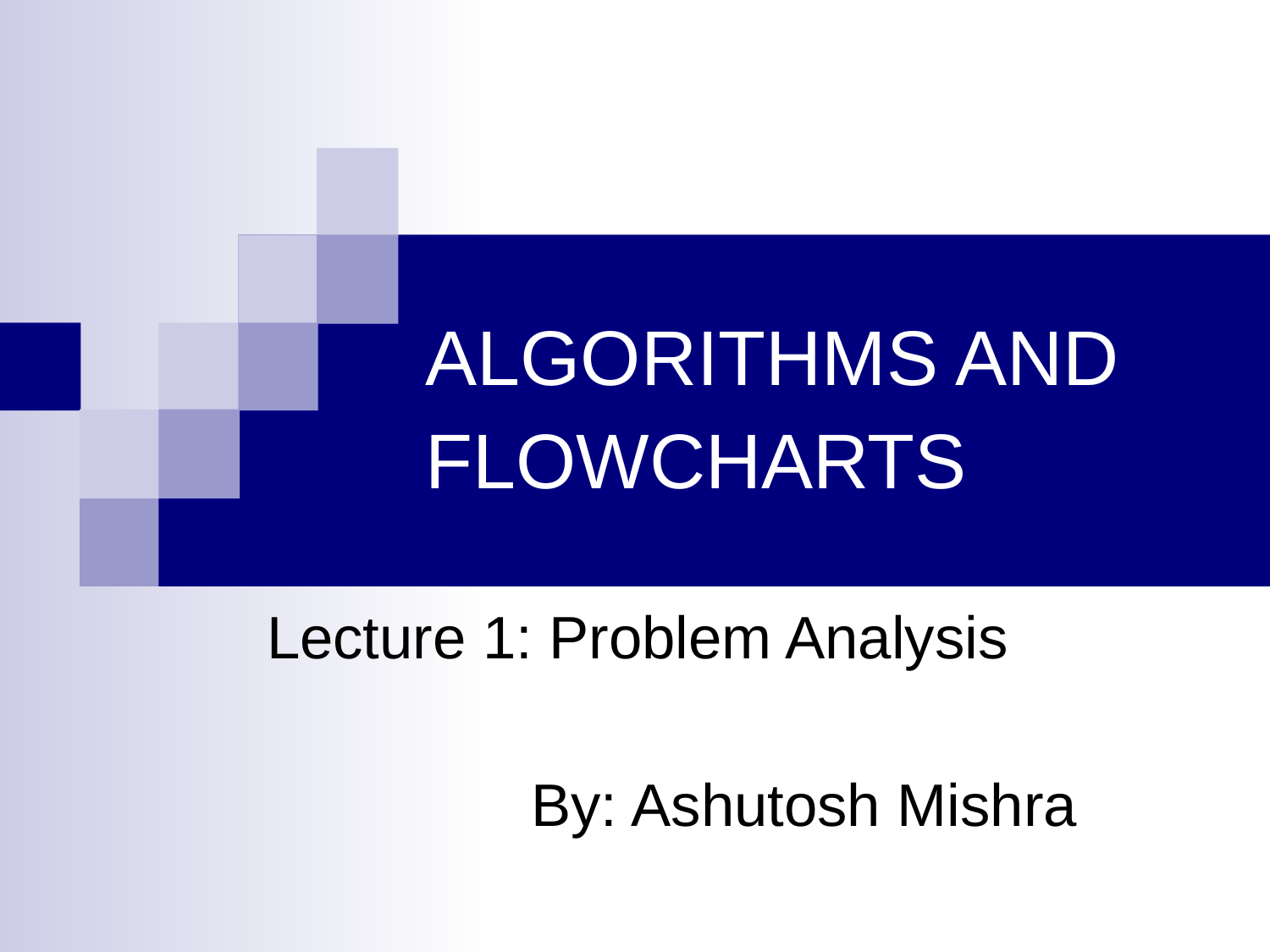

# ALGORITHMS AND FLOWCHARTS
Lecture 1: Problem Analysis

By: Ashutosh Mishra